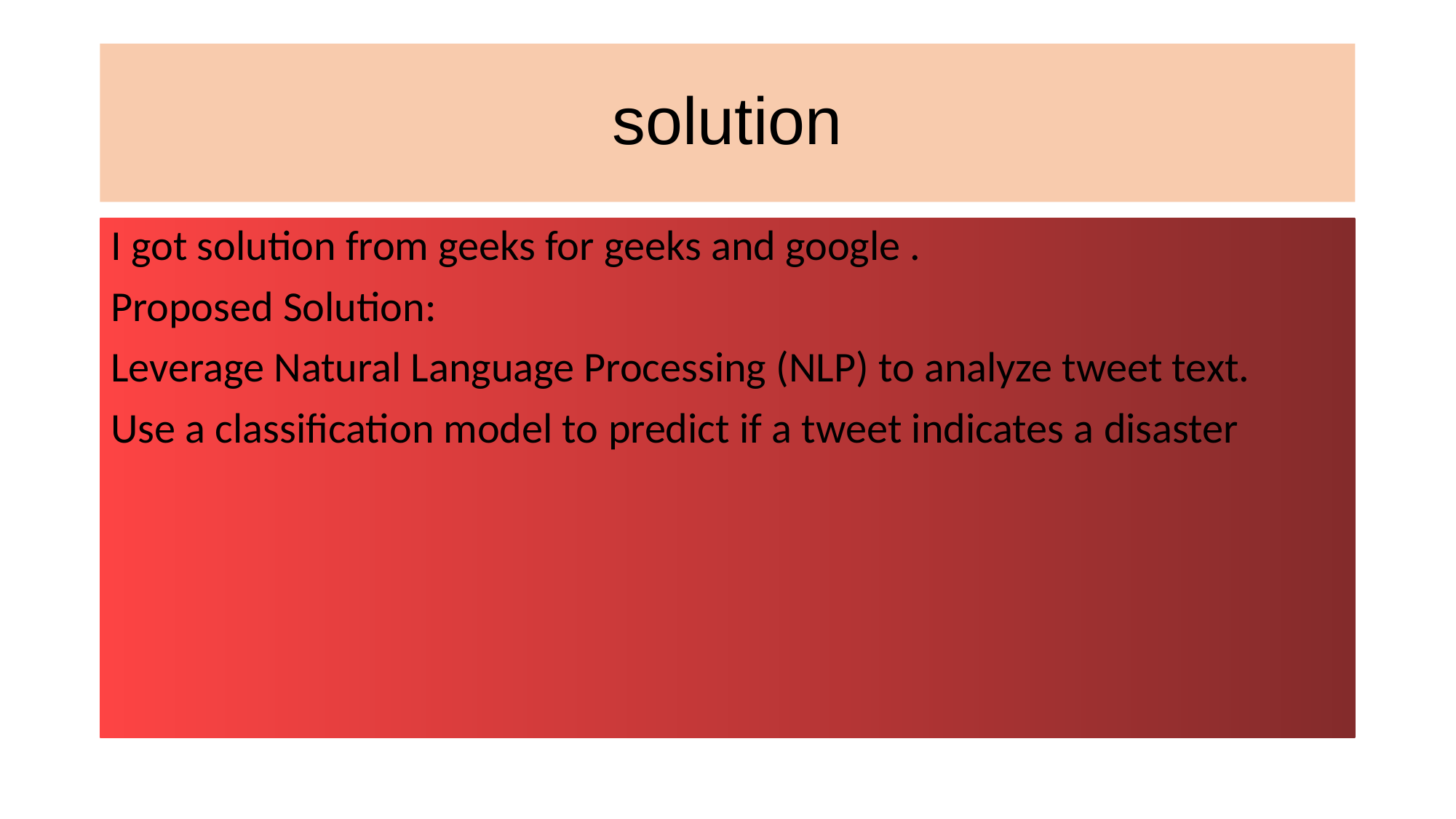

# solution
I got solution from geeks for geeks and google .
Proposed Solution:
Leverage Natural Language Processing (NLP) to analyze tweet text.
Use a classification model to predict if a tweet indicates a disaster